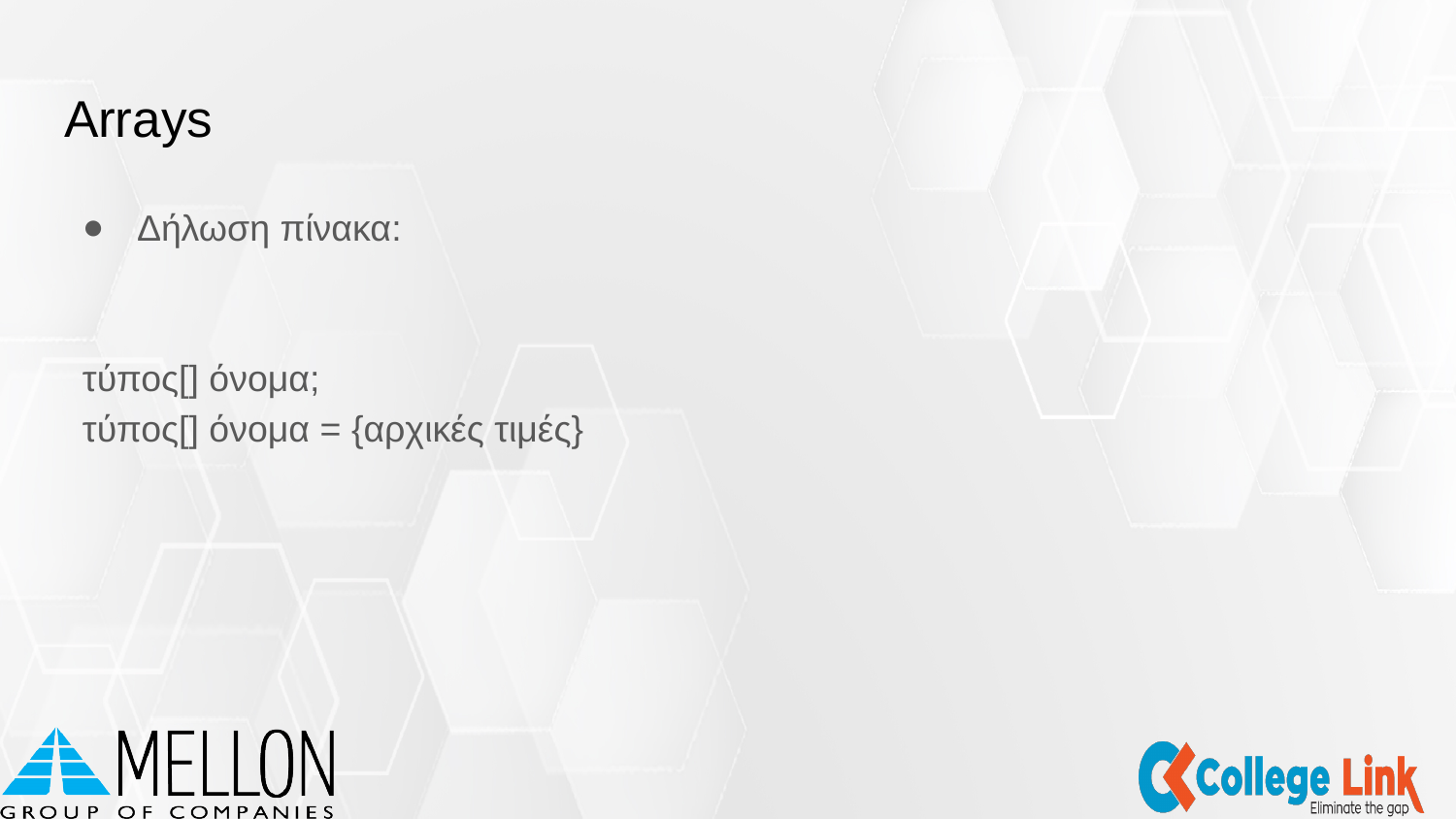

# Arrays
Δήλωση πίνακα:

τύπος[] όνομα;
τύπος[] όνομα = {αρχικές τιμές}